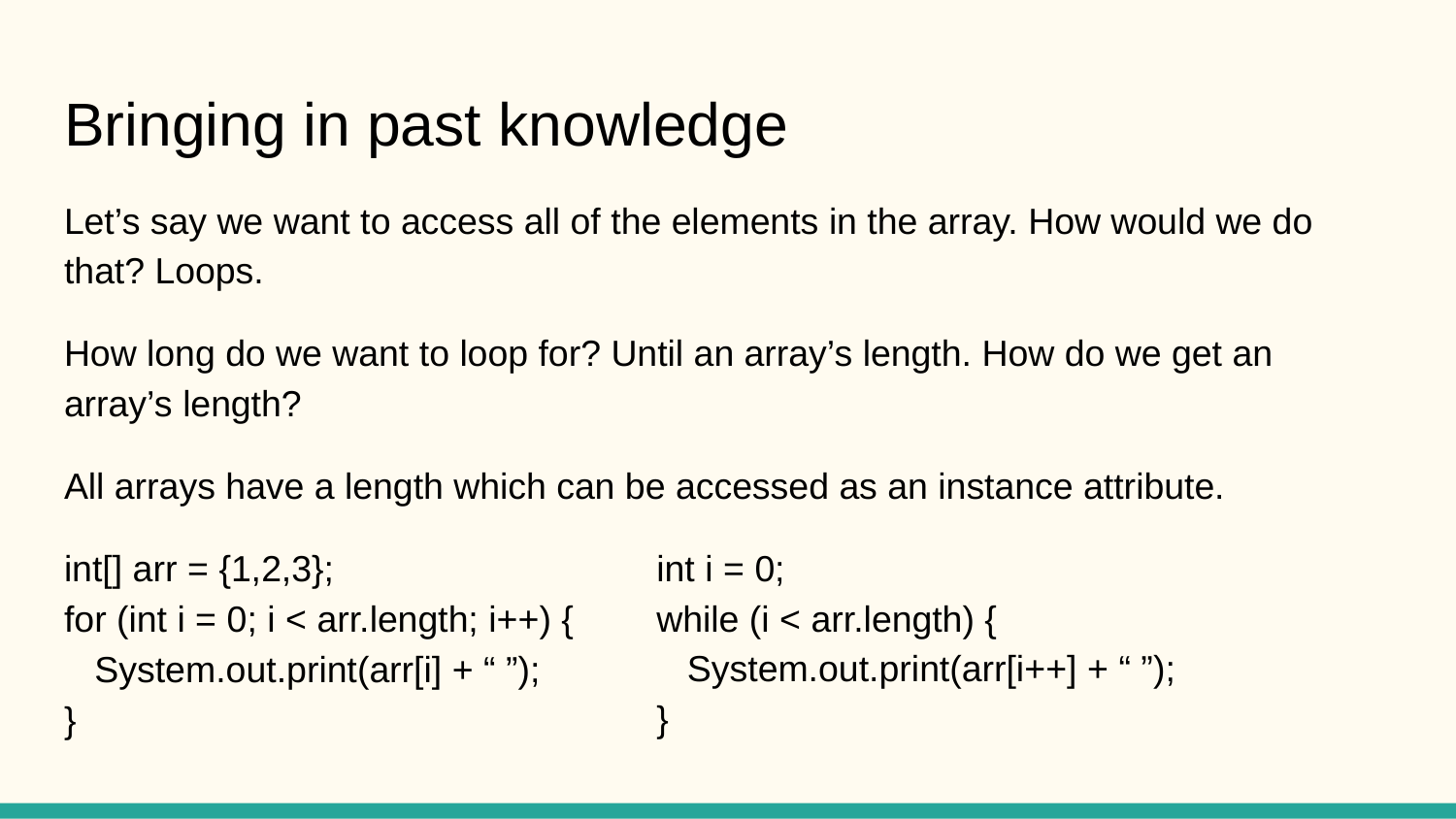

# Bringing in past knowledge
Let’s say we want to access all of the elements in the array. How would we do that? Loops.
How long do we want to loop for? Until an array’s length. How do we get an array’s length?
All arrays have a length which can be accessed as an instance attribute.
int[] arr = {1,2,3};
for (int i = 0; i < arr.length; i++) {
   System.out.print(arr[i] + “ ”);
}
int i = 0;
while (i < arr.length) {
   System.out.print(arr[i++] + “ ”);
}